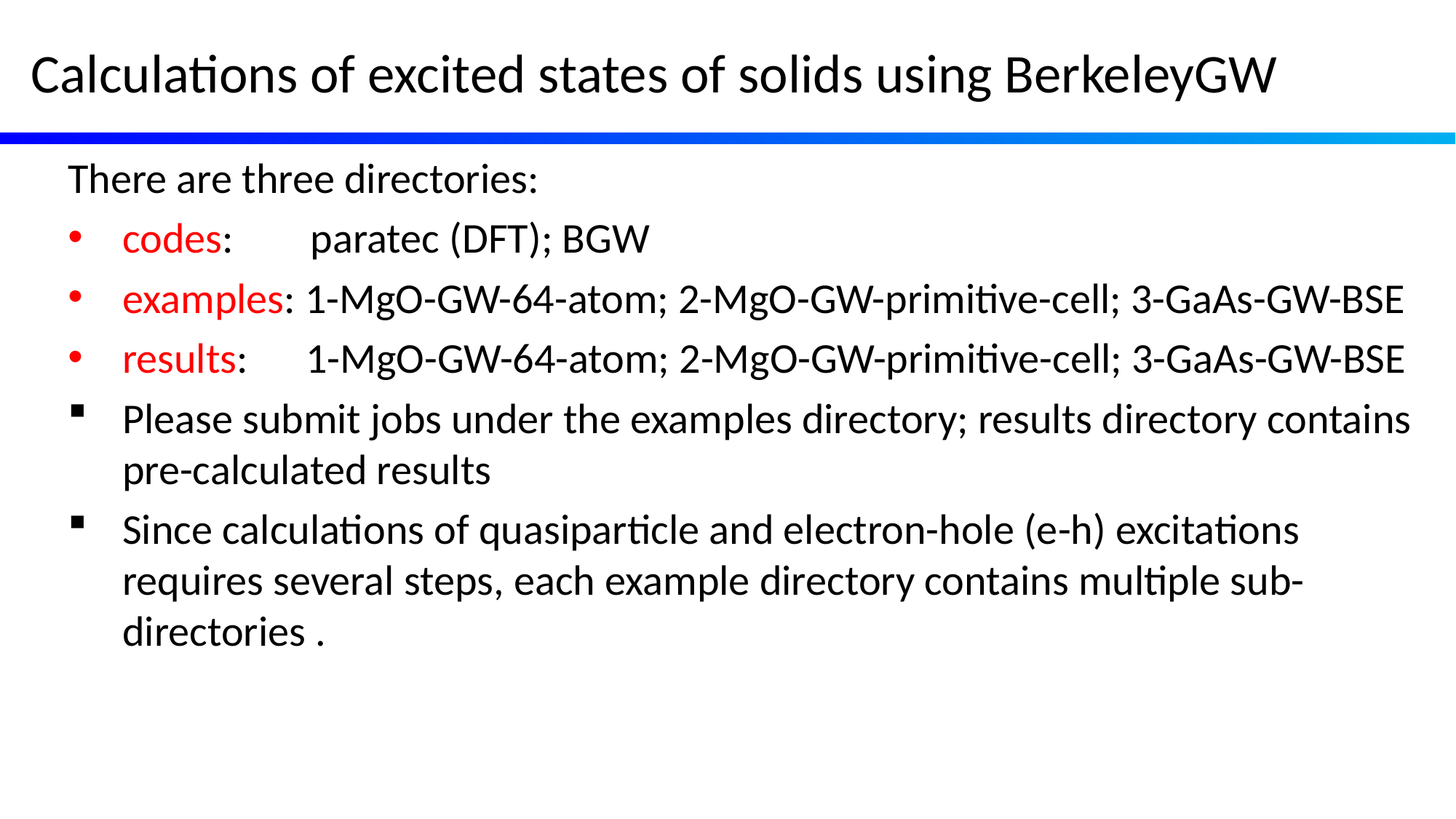

# Calculations of excited states of solids using BerkeleyGW

There are three directories:
codes:        paratec (DFT); BGW
examples: 1-MgO-GW-64-atom; 2-MgO-GW-primitive-cell; 3-GaAs-GW-BSE
results:      1-MgO-GW-64-atom; 2-MgO-GW-primitive-cell; 3-GaAs-GW-BSE
Please submit jobs under the examples directory; results directory contains pre-calculated results
Since calculations of quasiparticle and electron-hole (e-h) excitations requires several steps, each example directory contains multiple sub-directories .